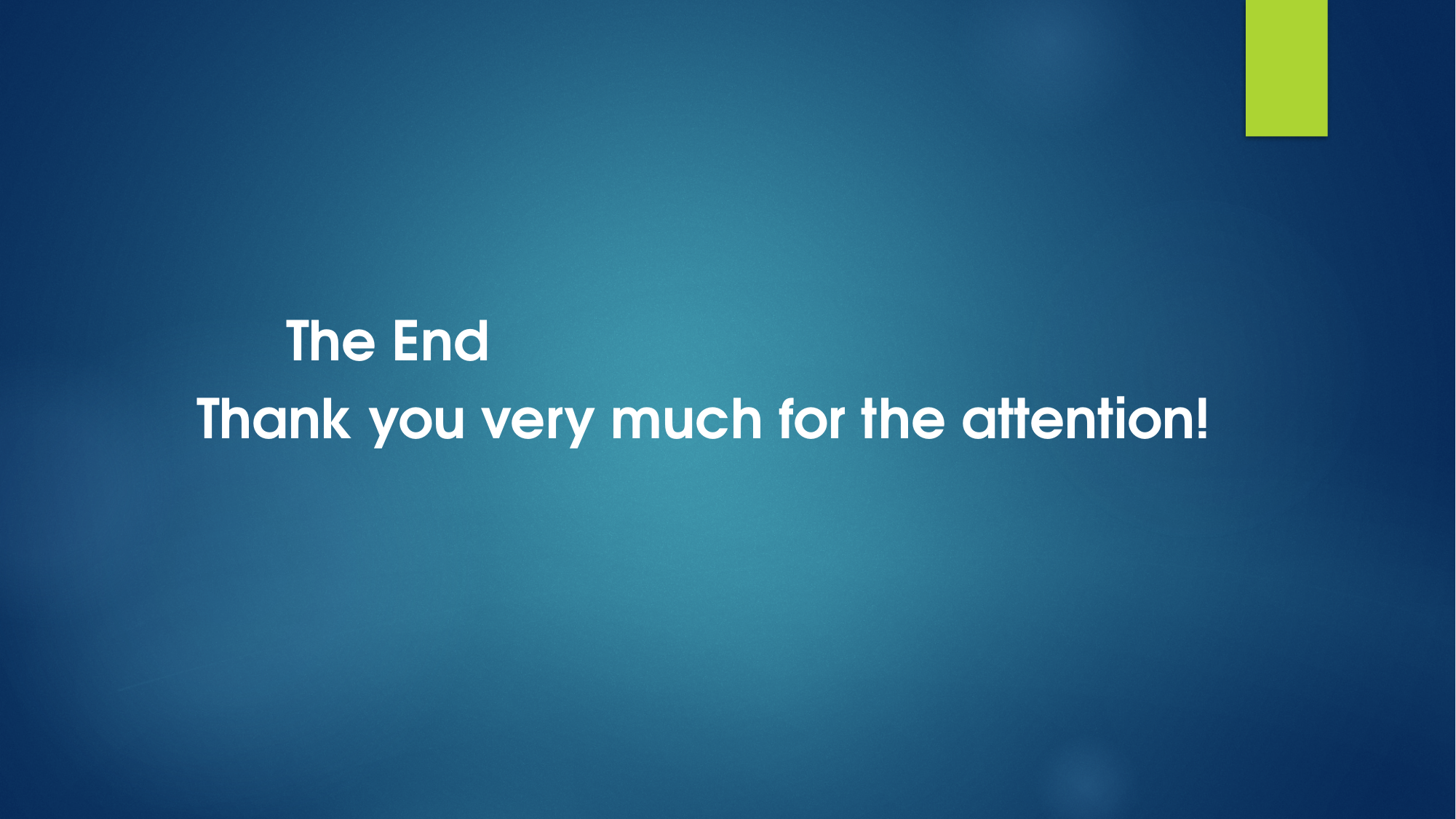

The End
Thank you very much for the attention!